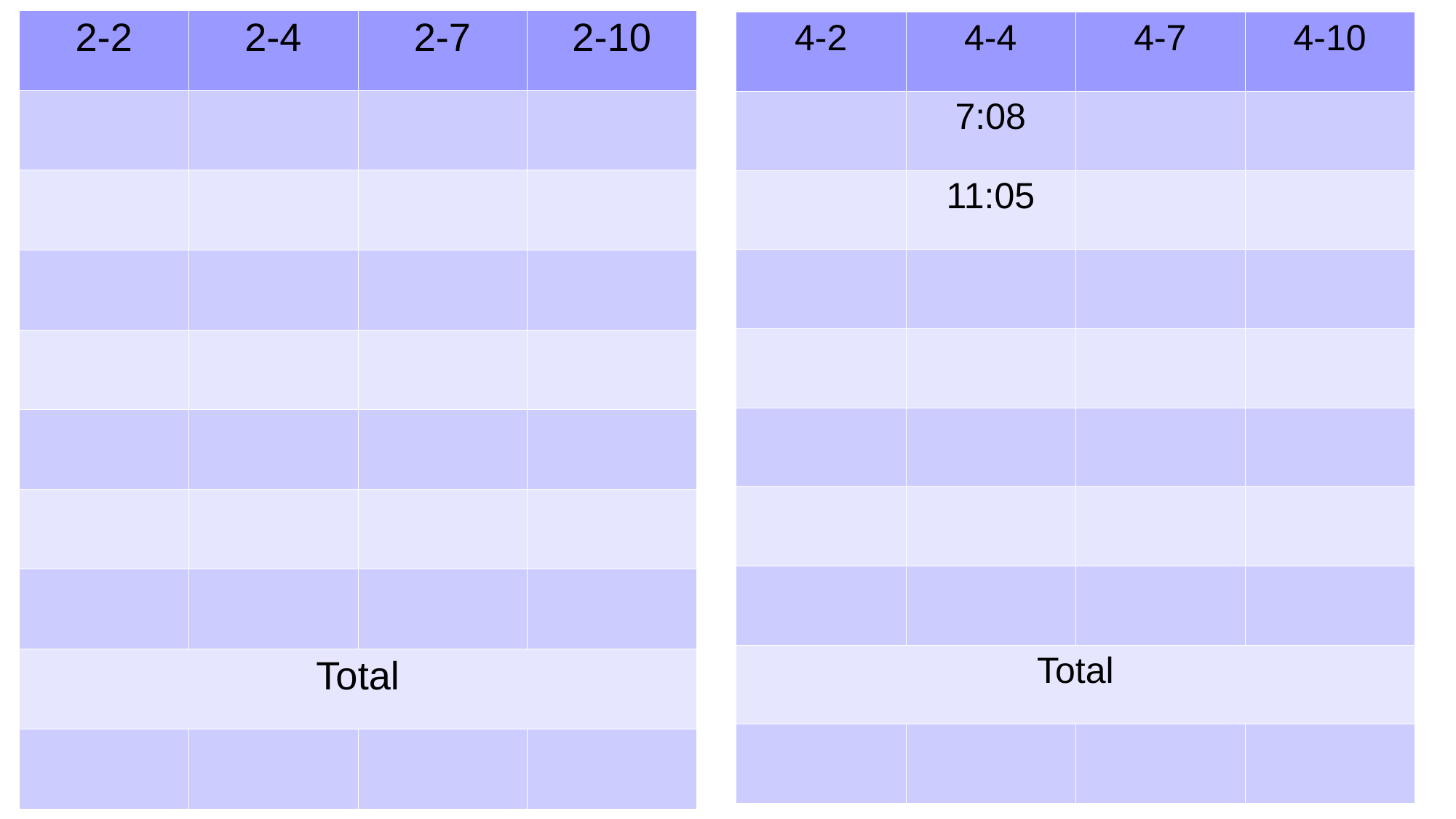

| 2-2 | 2-4 | 2-7 | 2-10 |
| --- | --- | --- | --- |
|  |  |  |  |
|  |  |  |  |
|  |  |  |  |
|  |  |  |  |
|  |  |  |  |
|  |  |  |  |
|  |  |  |  |
| Total |  |  |  |
|  |  |  |  |
| 4-2 | 4-4 | 4-7 | 4-10 |
| --- | --- | --- | --- |
|  | 7:08 |  |  |
|  | 11:05 |  |  |
|  |  |  |  |
|  |  |  |  |
|  |  |  |  |
|  |  |  |  |
|  |  |  |  |
| Total |  |  |  |
|  |  |  |  |